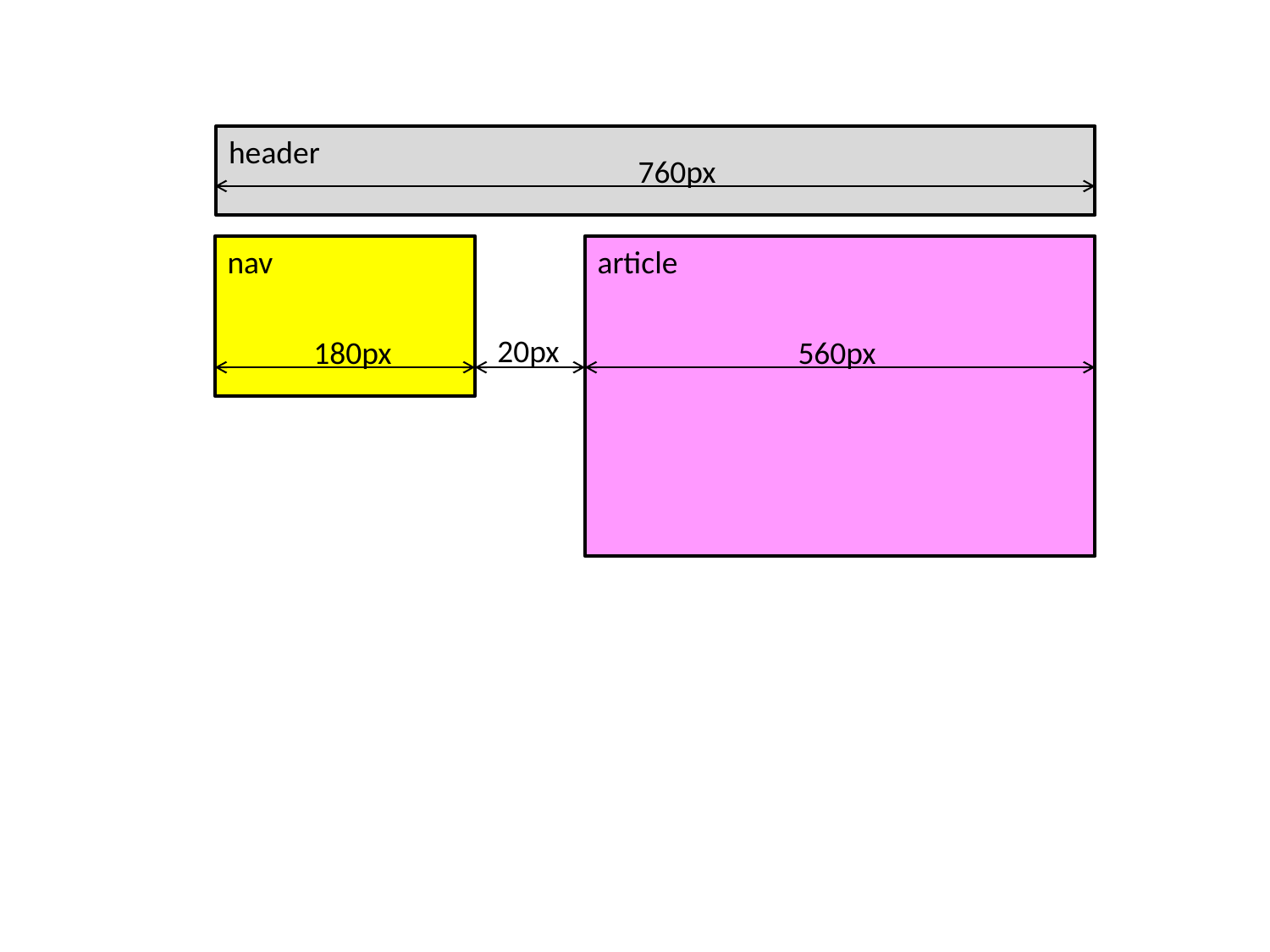

header
760px
nav
article
20px
180px
560px